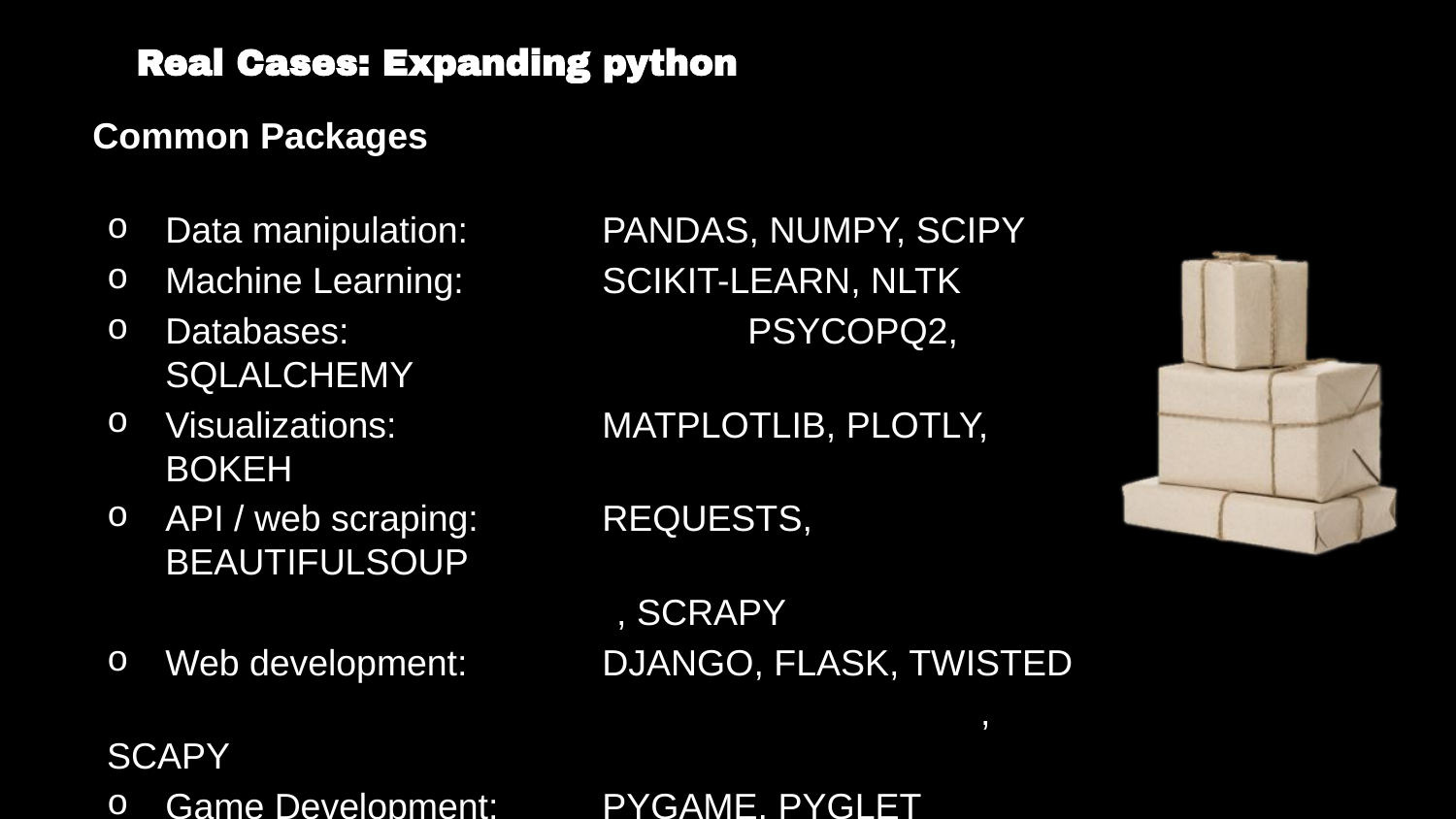

# Real Cases: Expanding python
Common Packages

Data manipulation:	PANDAS, NUMPY, SCIPY
Machine Learning:	SCIKIT-LEARN, NLTK
Databases:			PSYCOPQ2, SQLALCHEMY
Visualizations:		MATPLOTLIB, PLOTLY, BOKEH
API / web scraping:	REQUESTS, BEAUTIFULSOUP
	, SCRAPY
Web development:	DJANGO, FLASK, TWISTED
						, SCAPY
Game Development:	PYGAME, PYGLET
Desktop App:		PYQT, TKINTER

… … …